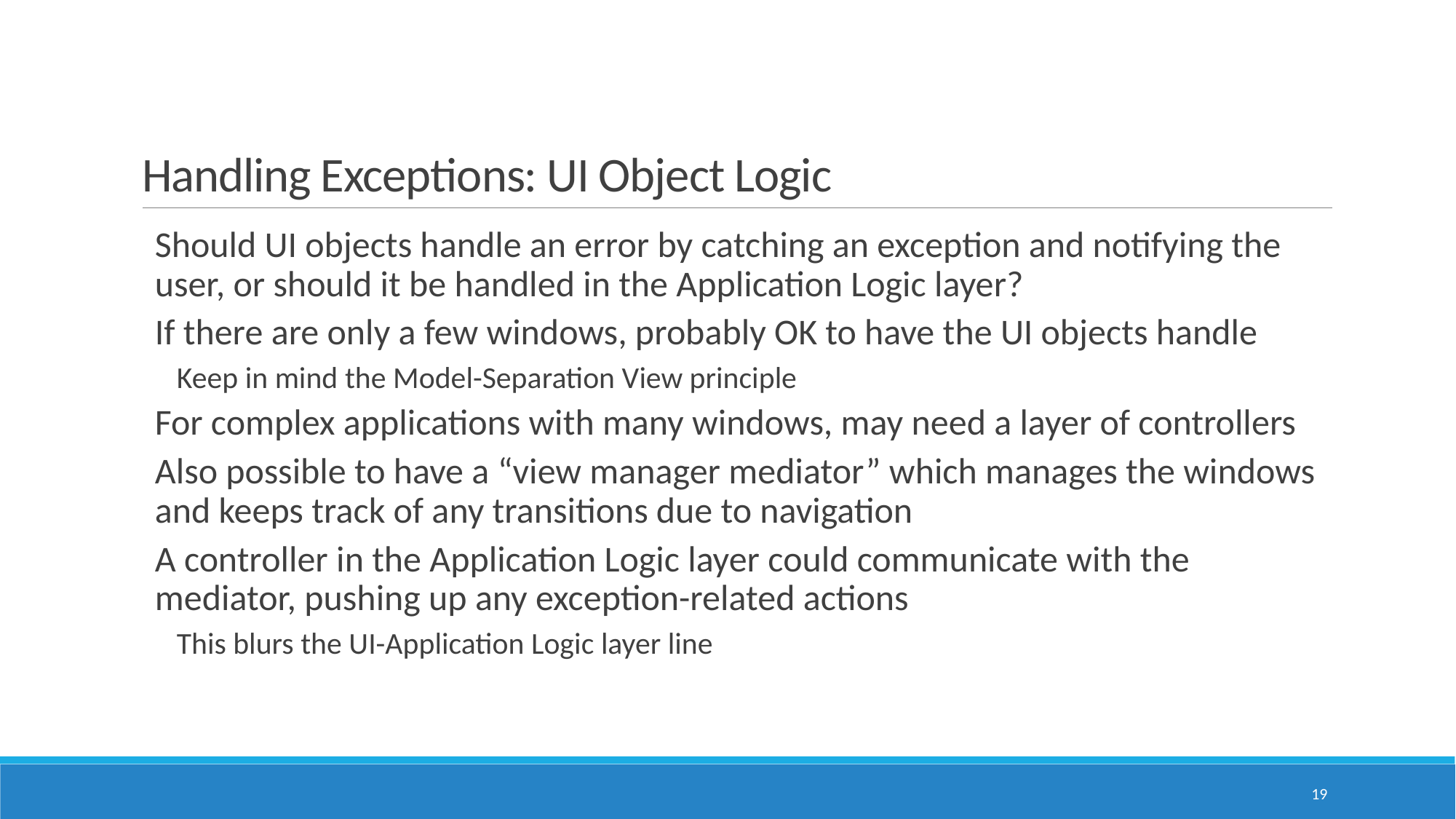

# Handling Exceptions: UI Object Logic
Should UI objects handle an error by catching an exception and notifying the user, or should it be handled in the Application Logic layer?
If there are only a few windows, probably OK to have the UI objects handle
Keep in mind the Model-Separation View principle
For complex applications with many windows, may need a layer of controllers
Also possible to have a “view manager mediator” which manages the windows and keeps track of any transitions due to navigation
A controller in the Application Logic layer could communicate with the mediator, pushing up any exception-related actions
This blurs the UI-Application Logic layer line
19